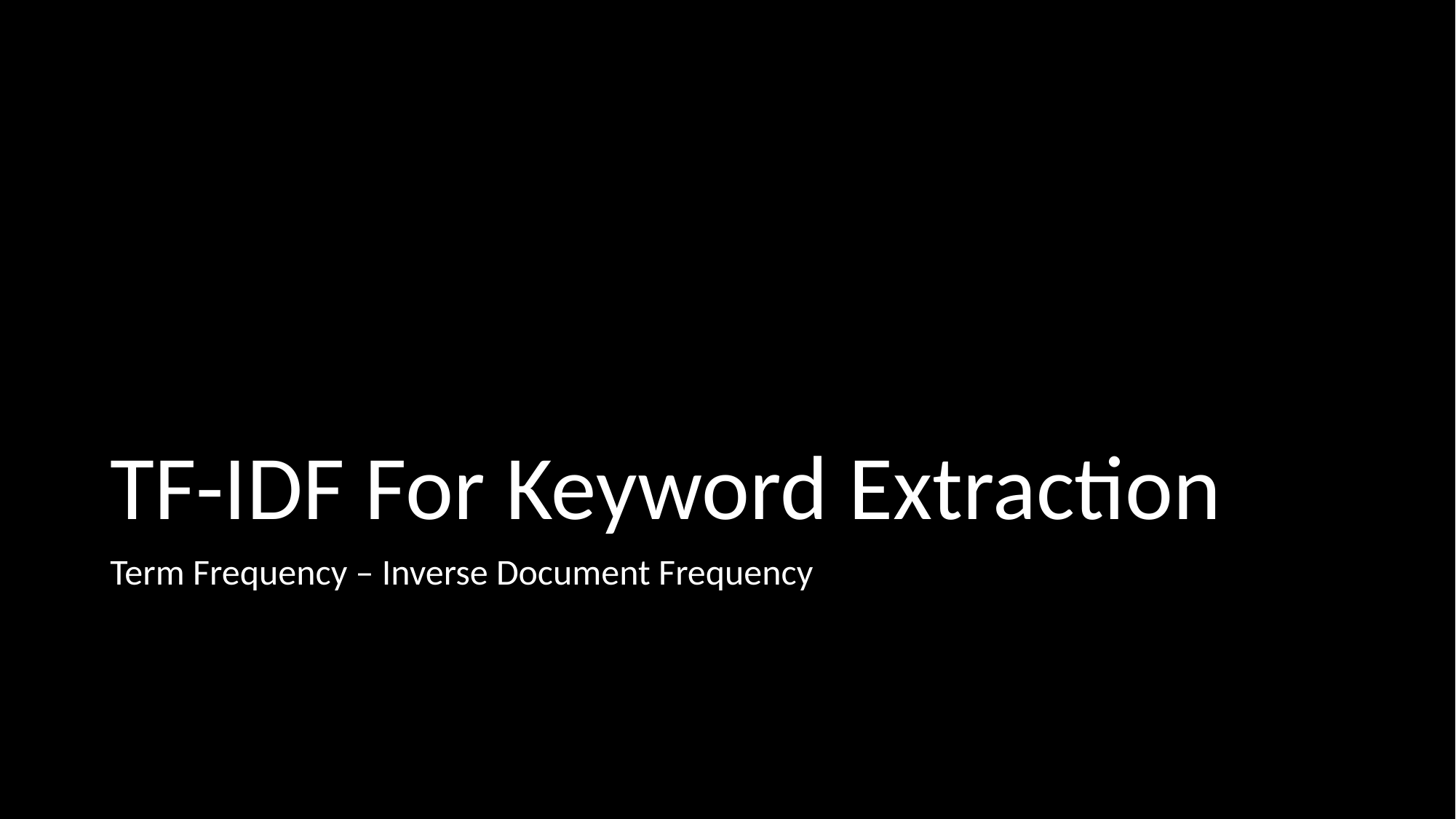

# TF-IDF For Keyword Extraction
Term Frequency – Inverse Document Frequency